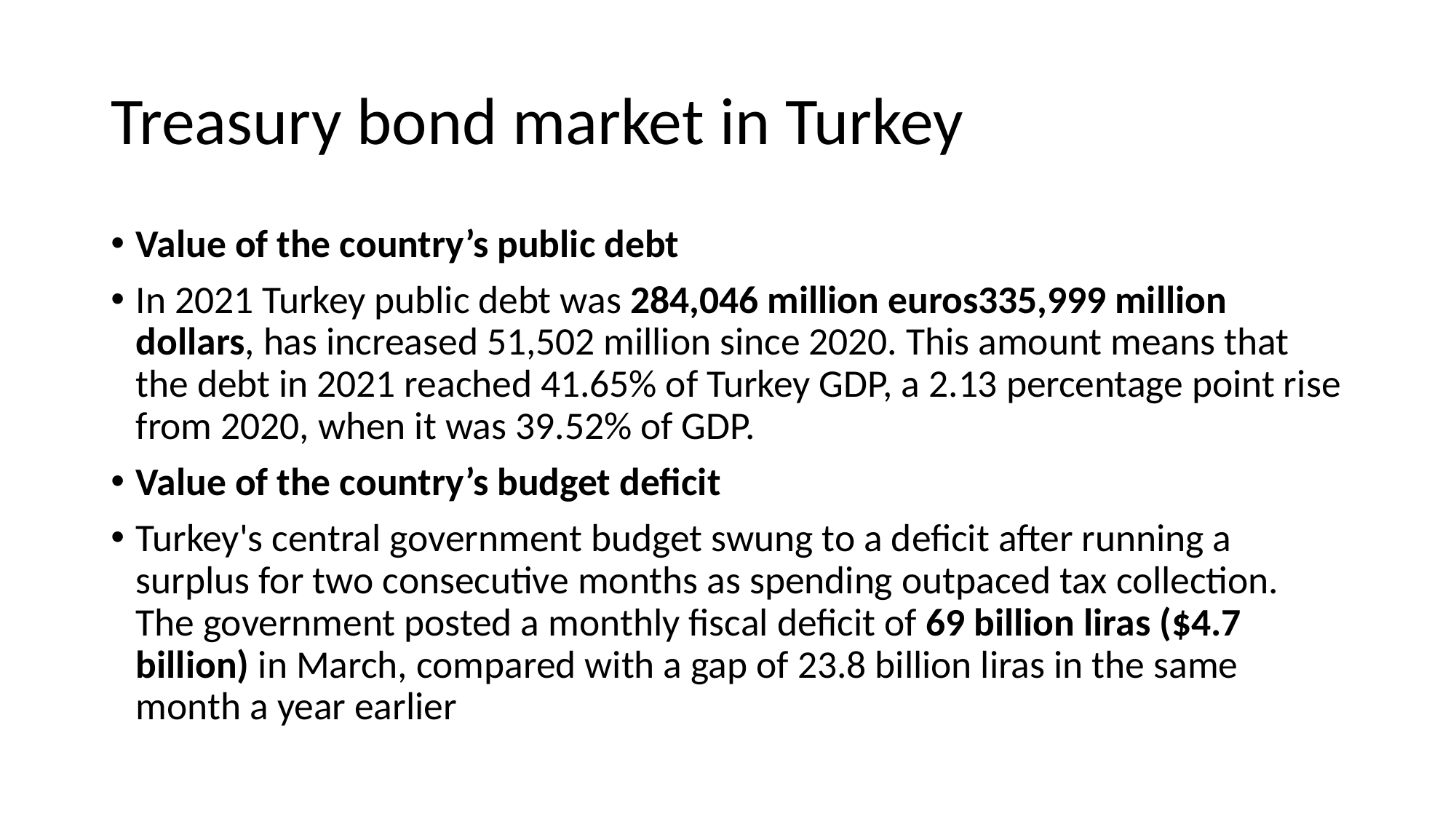

# Treasury bond market in Turkey
Value of the country’s public debt
In 2021 Turkey public debt was 284,046 million euros335,999 million dollars, has increased 51,502 million since 2020. This amount means that the debt in 2021 reached 41.65% of Turkey GDP, a 2.13 percentage point rise from 2020, when it was 39.52% of GDP.
Value of the country’s budget deficit
Turkey's central government budget swung to a deficit after running a surplus for two consecutive months as spending outpaced tax collection. The government posted a monthly fiscal deficit of 69 billion liras ($4.7 billion) in March, compared with a gap of 23.8 billion liras in the same month a year earlier